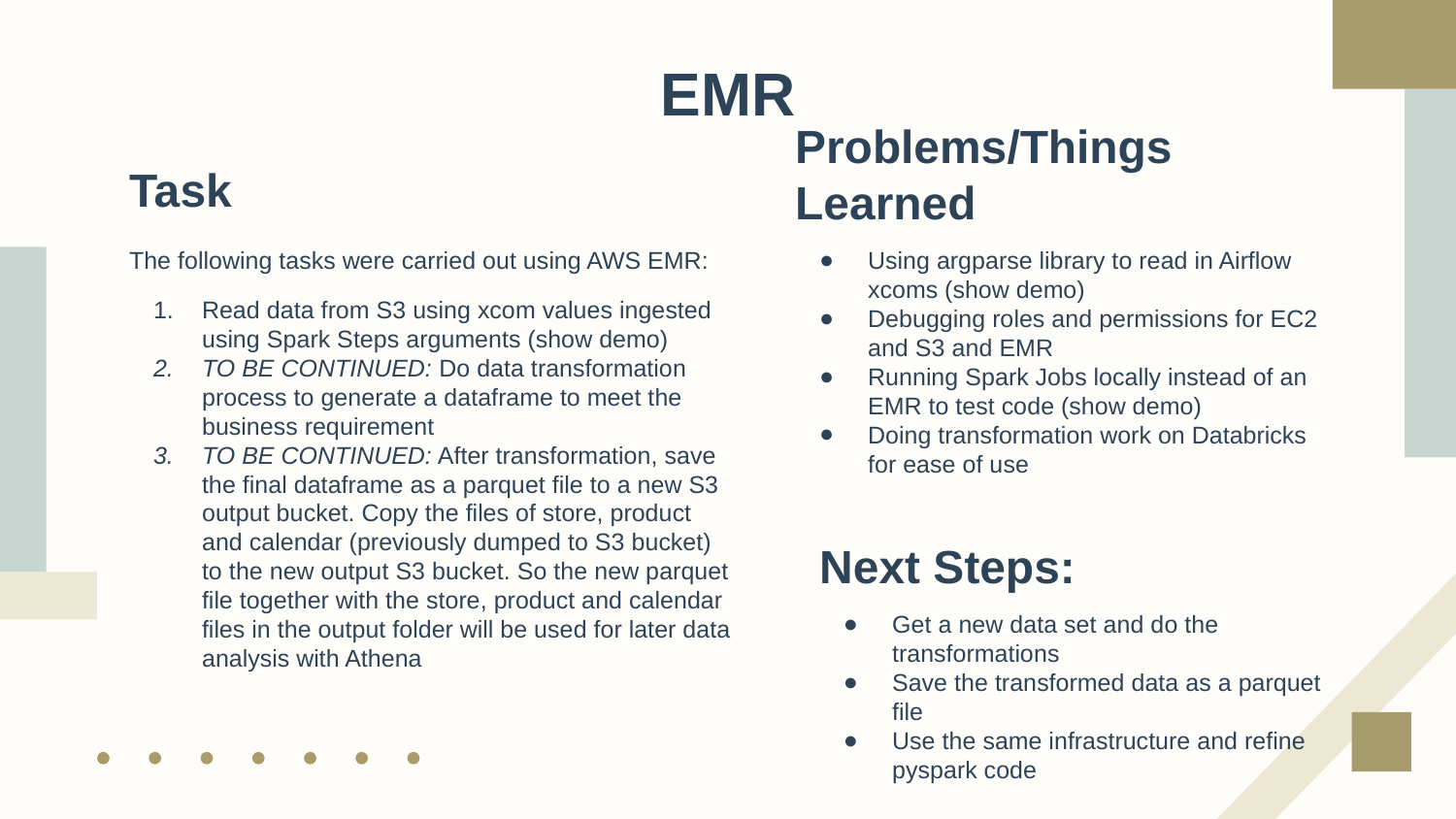

# EMR
Task
Problems/Things Learned
The following tasks were carried out using AWS EMR:
Read data from S3 using xcom values ingested using Spark Steps arguments (show demo)
TO BE CONTINUED: Do data transformation process to generate a dataframe to meet the business requirement
TO BE CONTINUED: After transformation, save the final dataframe as a parquet file to a new S3 output bucket. Copy the files of store, product and calendar (previously dumped to S3 bucket) to the new output S3 bucket. So the new parquet file together with the store, product and calendar files in the output folder will be used for later data analysis with Athena
Using argparse library to read in Airflow xcoms (show demo)
Debugging roles and permissions for EC2 and S3 and EMR
Running Spark Jobs locally instead of an EMR to test code (show demo)
Doing transformation work on Databricks for ease of use
Next Steps:
Get a new data set and do the transformations
Save the transformed data as a parquet file
Use the same infrastructure and refine pyspark code